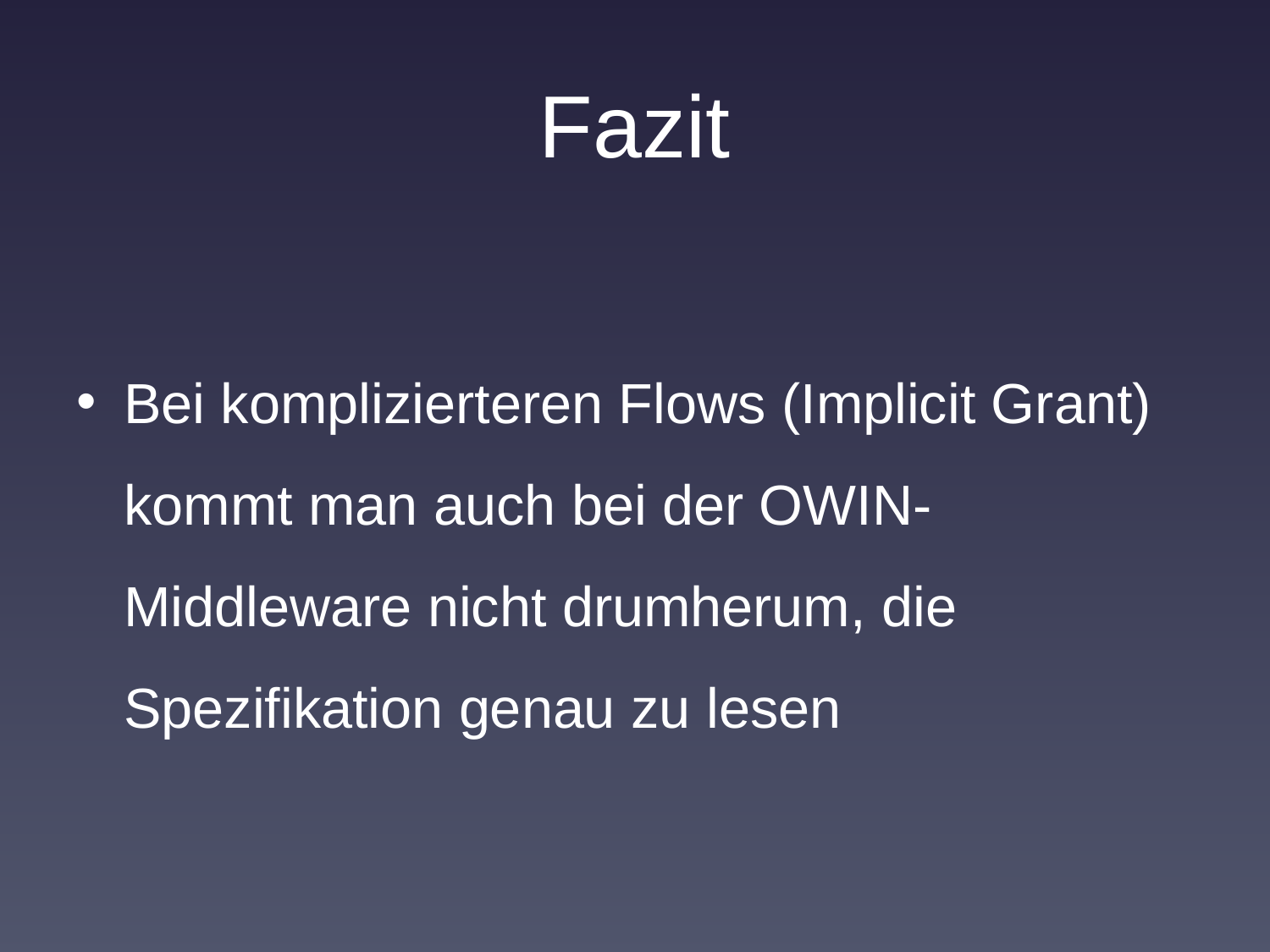

# Fazit
Bei komplizierteren Flows (Implicit Grant) kommt man auch bei der OWIN-Middleware nicht drumherum, die Spezifikation genau zu lesen